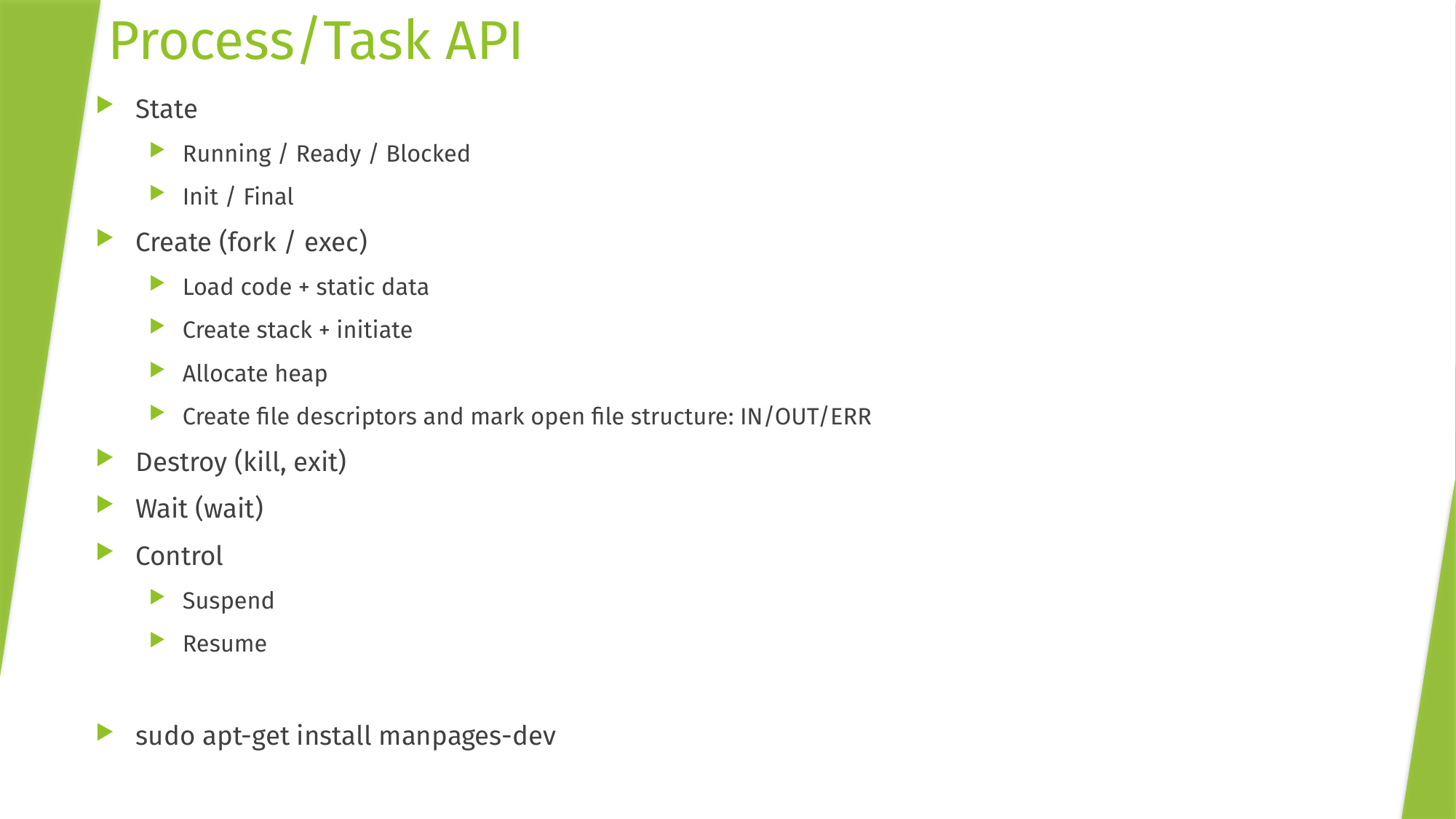

# Process/Task API
State
Running / Ready / Blocked
Init / Final
Create (fork / exec)
Load code + static data
Create stack + initiate
Allocate heap
Create file descriptors and mark open file structure: IN/OUT/ERR
Destroy (kill, exit)
Wait (wait)
Control
Suspend
Resume

sudo apt-get install manpages-dev